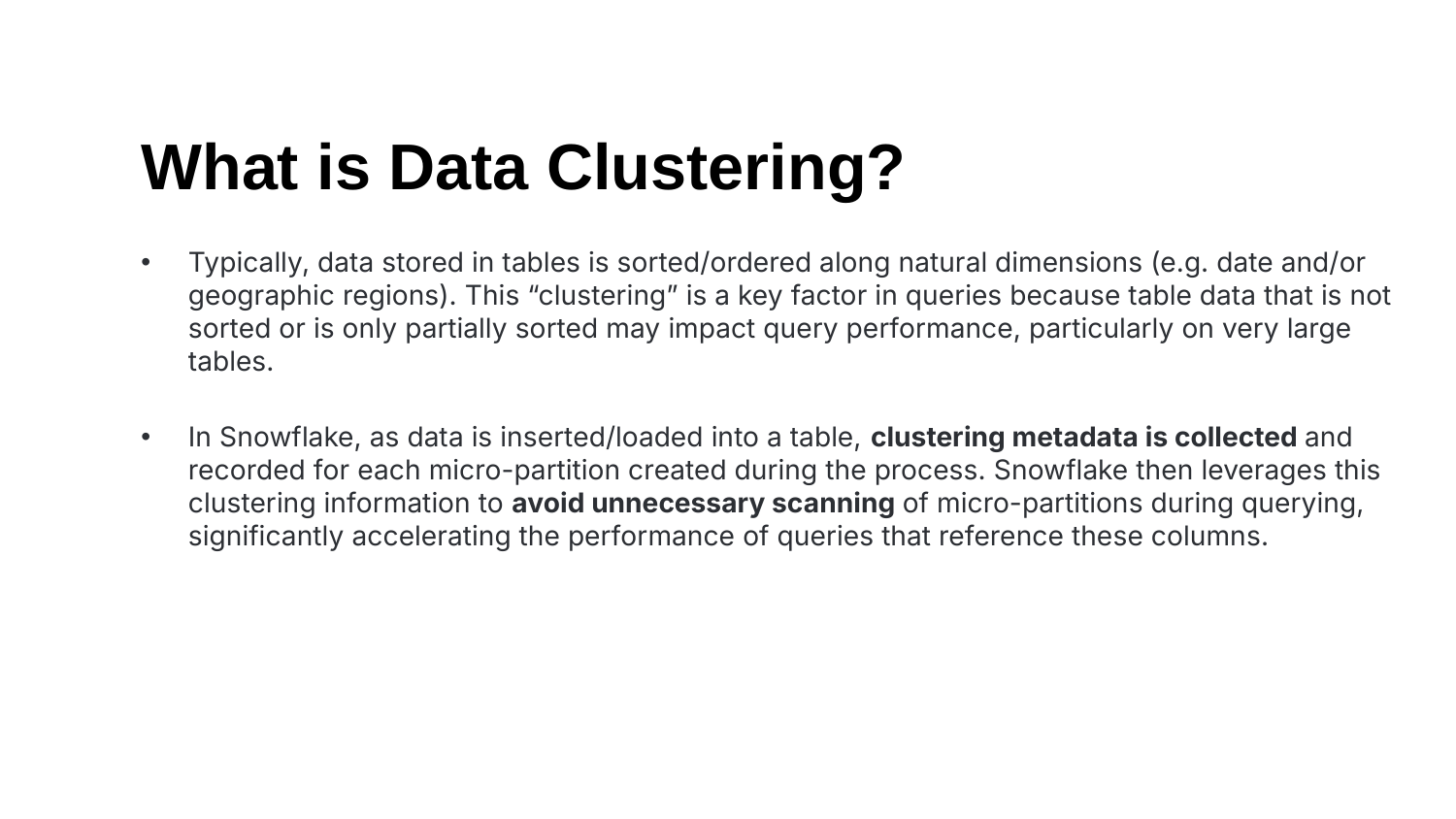

# What is Data Clustering?
Typically, data stored in tables is sorted/ordered along natural dimensions (e.g. date and/or geographic regions). This “clustering” is a key factor in queries because table data that is not sorted or is only partially sorted may impact query performance, particularly on very large tables.

In Snowflake, as data is inserted/loaded into a table, clustering metadata is collected and recorded for each micro-partition created during the process. Snowflake then leverages this clustering information to avoid unnecessary scanning of micro-partitions during querying, significantly accelerating the performance of queries that reference these columns.